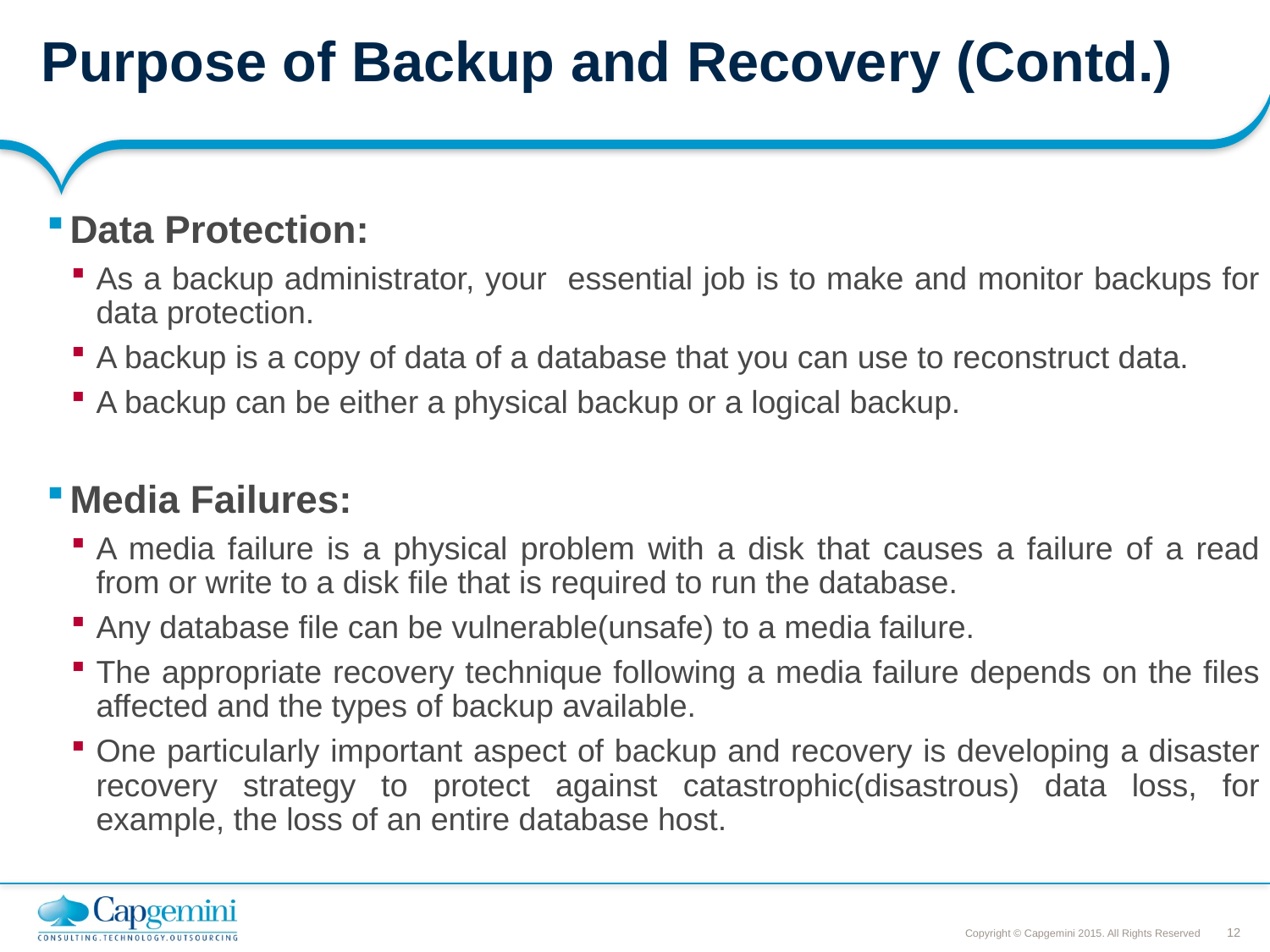

# Purpose of Backup and Recovery (Contd.)
Data Protection:
As a backup administrator, your  essential job is to make and monitor backups for data protection.
A backup is a copy of data of a database that you can use to reconstruct data.
A backup can be either a physical backup or a logical backup.

Media Failures:
A media failure is a physical problem with a disk that causes a failure of a read from or write to a disk file that is required to run the database.
Any database file can be vulnerable(unsafe) to a media failure.
The appropriate recovery technique following a media failure depends on the files affected and the types of backup available.
One particularly important aspect of backup and recovery is developing a disaster recovery strategy to protect against catastrophic(disastrous) data loss, for example, the loss of an entire database host.